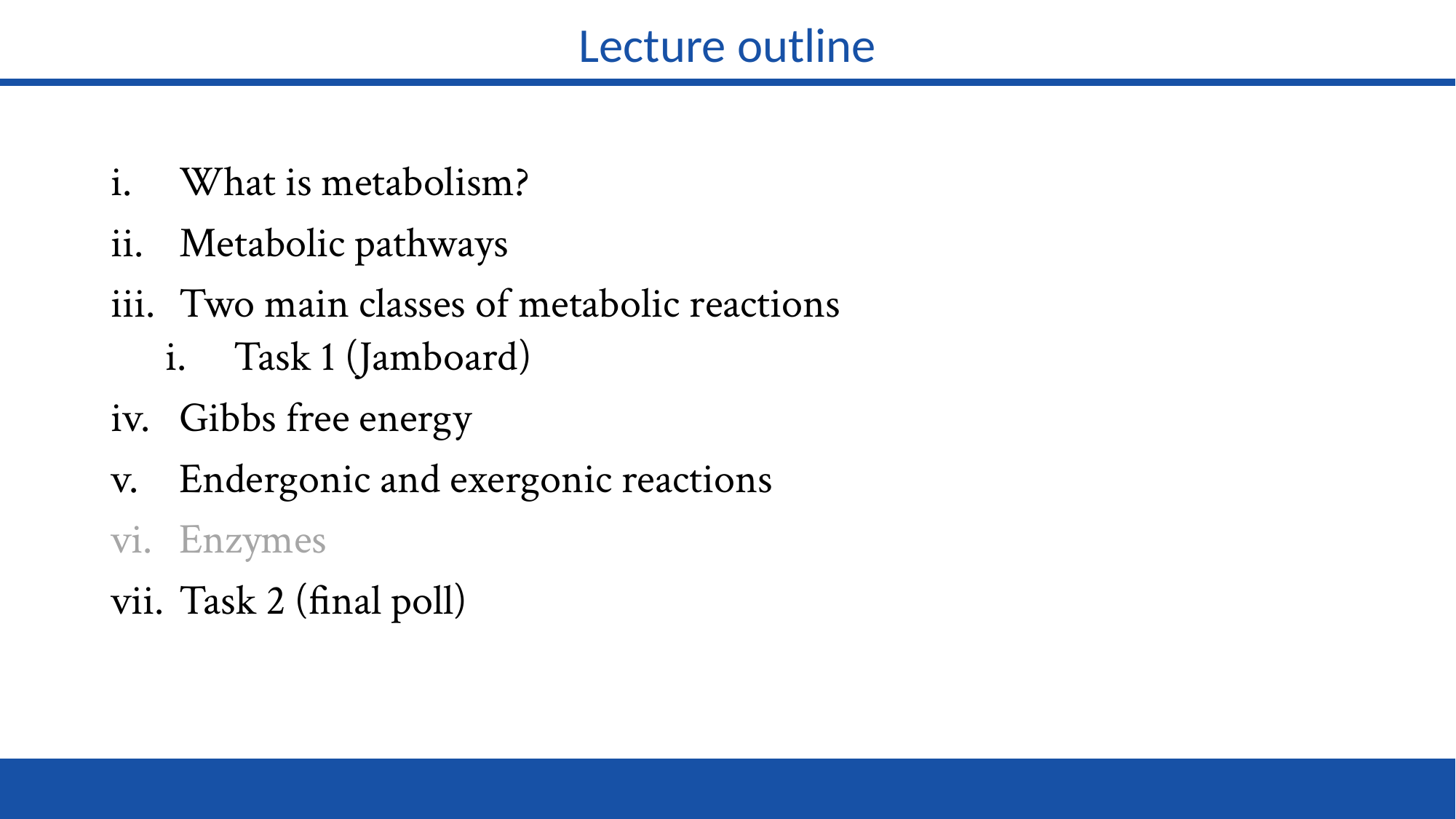

# Lecture outline

What is metabolism?
Metabolic pathways
Two main classes of metabolic reactions
Task 1 (Jamboard)
Gibbs free energy
Endergonic and exergonic reactions
Enzymes
Task 2 (final poll)

3